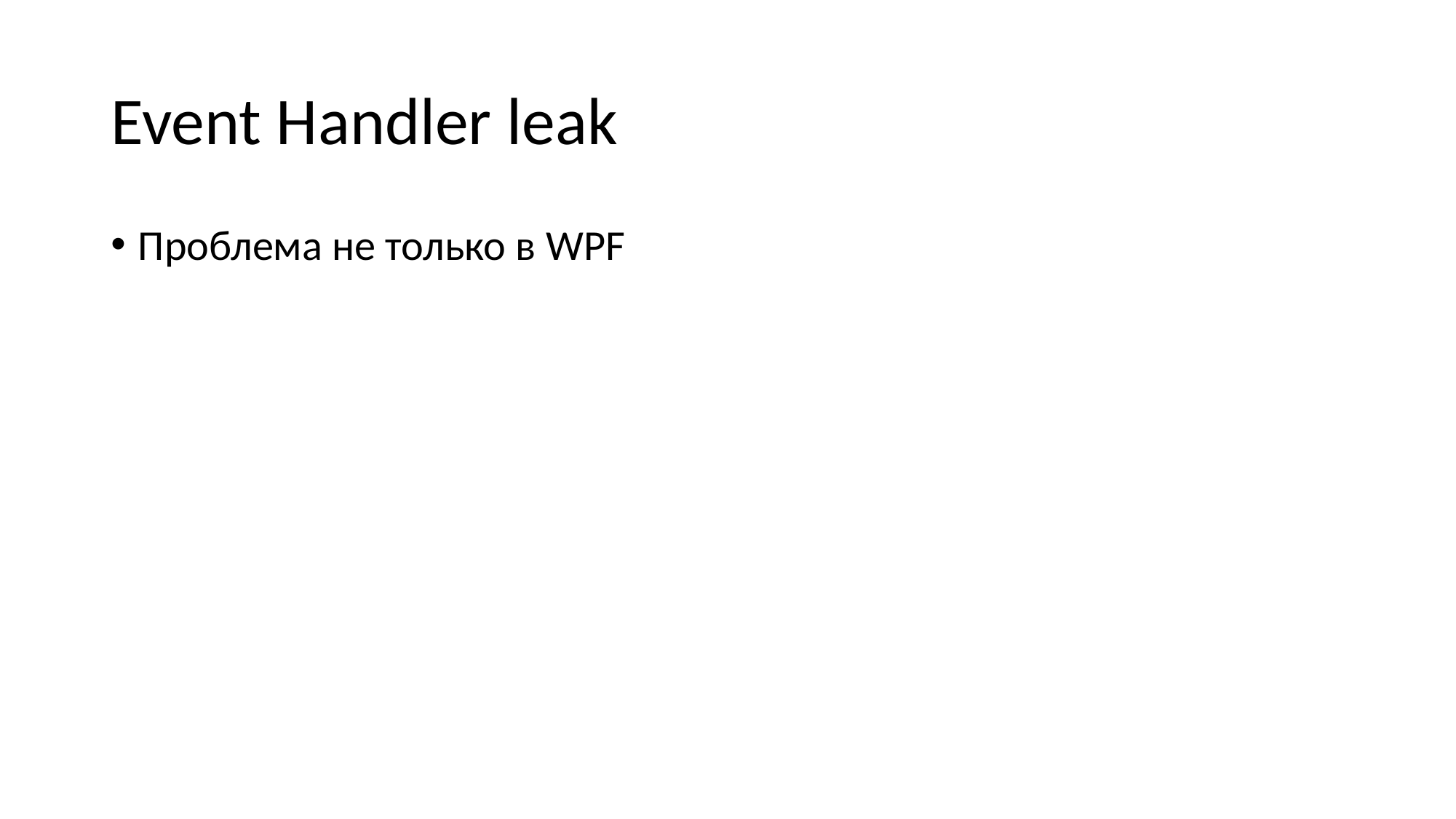

# Event Handler leak
Проблема не только в WPF